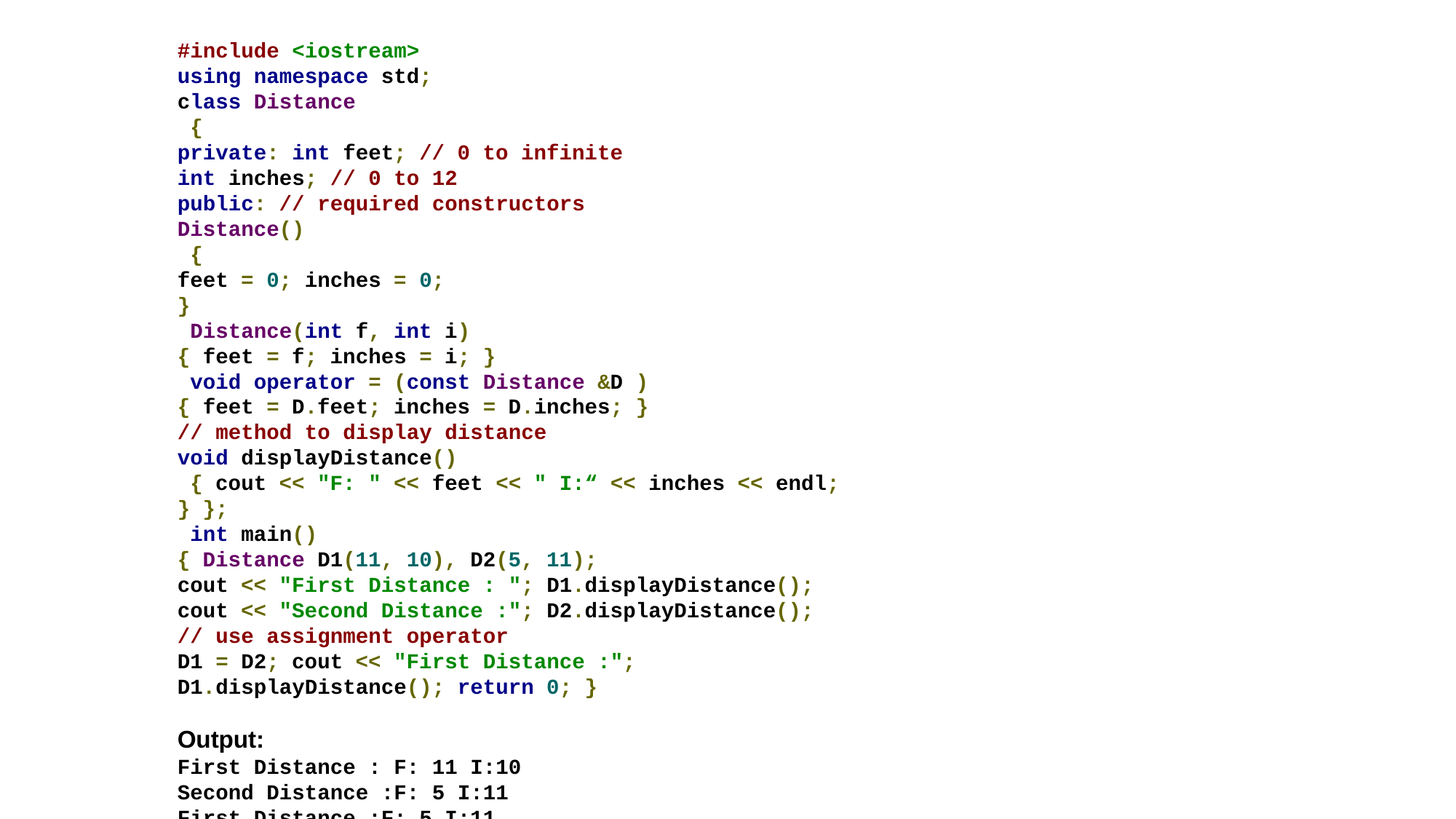

#include <iostream>
using namespace std;
class Distance
 {
private: int feet; // 0 to infinite
int inches; // 0 to 12
public: // required constructors
Distance()
 {
feet = 0; inches = 0;
}
 Distance(int f, int i)
{ feet = f; inches = i; }
 void operator = (const Distance &D )
{ feet = D.feet; inches = D.inches; }
// method to display distance
void displayDistance()
 { cout << "F: " << feet << " I:“ << inches << endl;
} };
 int main()
{ Distance D1(11, 10), D2(5, 11);
cout << "First Distance : "; D1.displayDistance();
cout << "Second Distance :"; D2.displayDistance();
// use assignment operator
D1 = D2; cout << "First Distance :";
D1.displayDistance(); return 0; }

Output:
First Distance : F: 11 I:10
Second Distance :F: 5 I:11
First Distance :F: 5 I:11